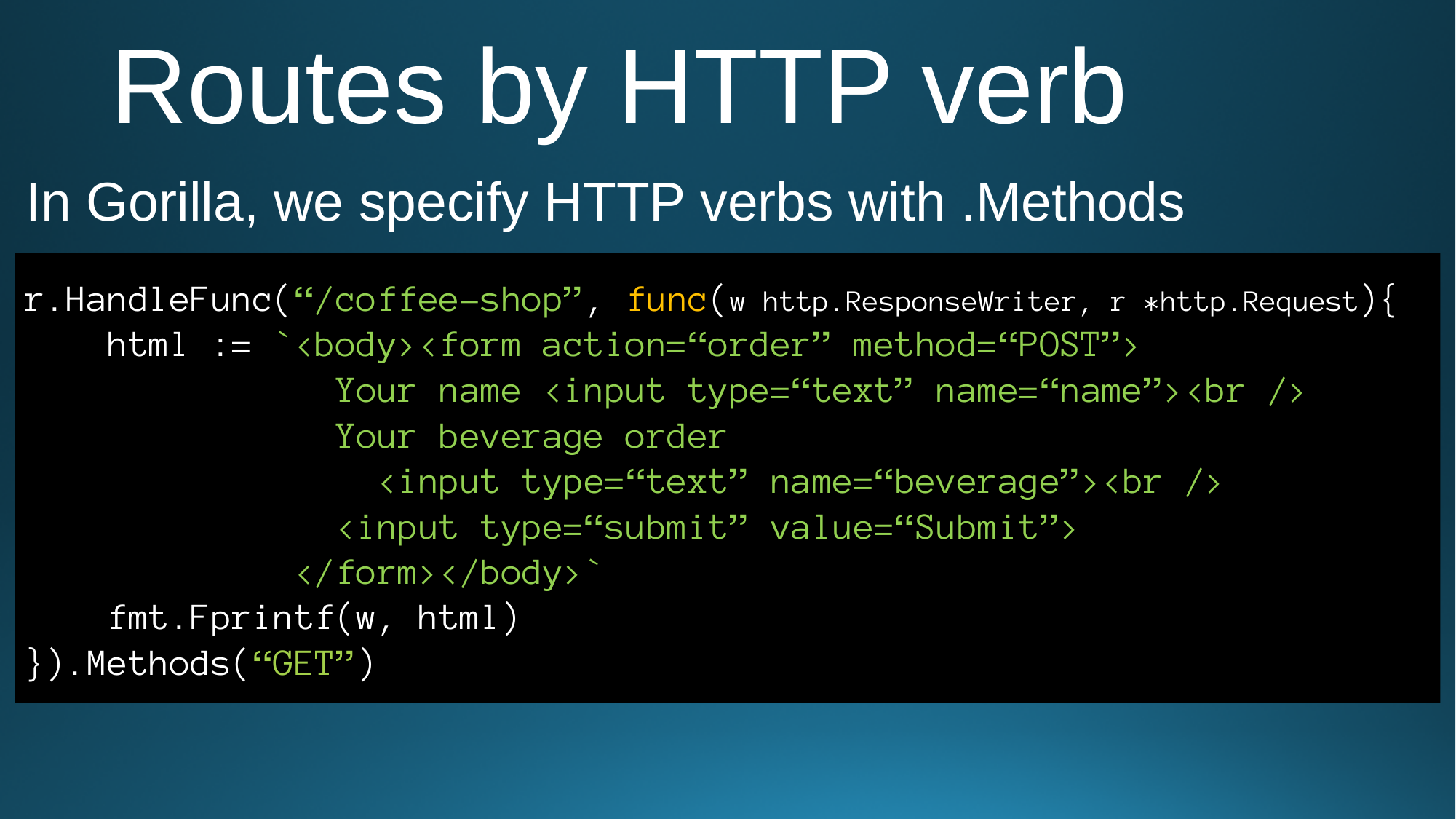

# Routes by HTTP verb
In Gorilla, we specify HTTP verbs with .Methods

r.HandleFunc(“/coffee-shop”, func(w http.ResponseWriter, r *http.Request){
    html := `<body><form action=“order” method=“POST”>
               Your name <input type=“text” name=“name”><br />
               Your beverage order
                 <input type=“text” name=“beverage”><br />
               <input type=“submit” value=“Submit”>
             </form></body>`
    fmt.Fprintf(w, html)
}).Methods(“GET”)